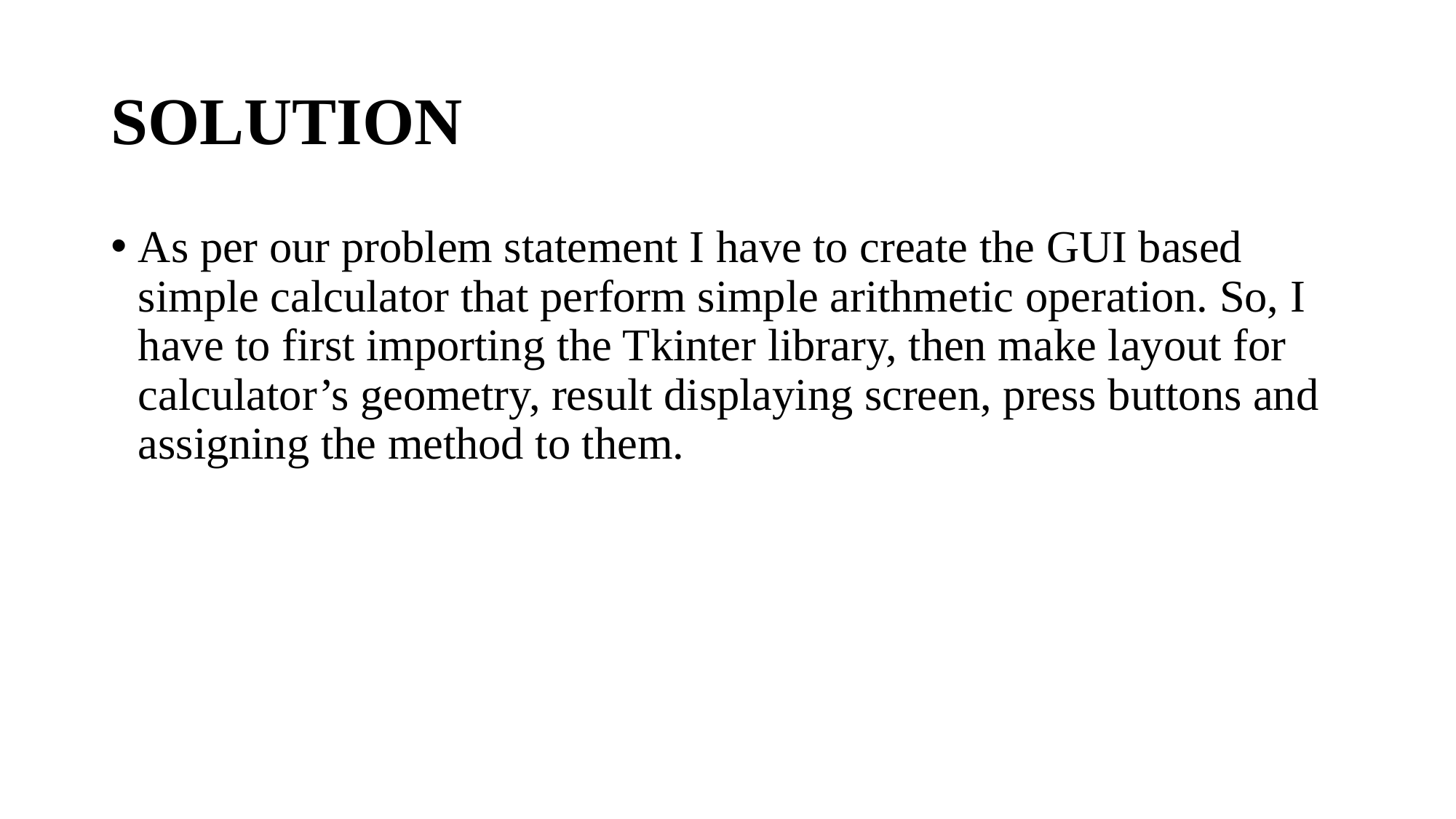

# SOLUTION
As per our problem statement I have to create the GUI based simple calculator that perform simple arithmetic operation. So, I have to first importing the Tkinter library, then make layout for calculator’s geometry, result displaying screen, press buttons and assigning the method to them.